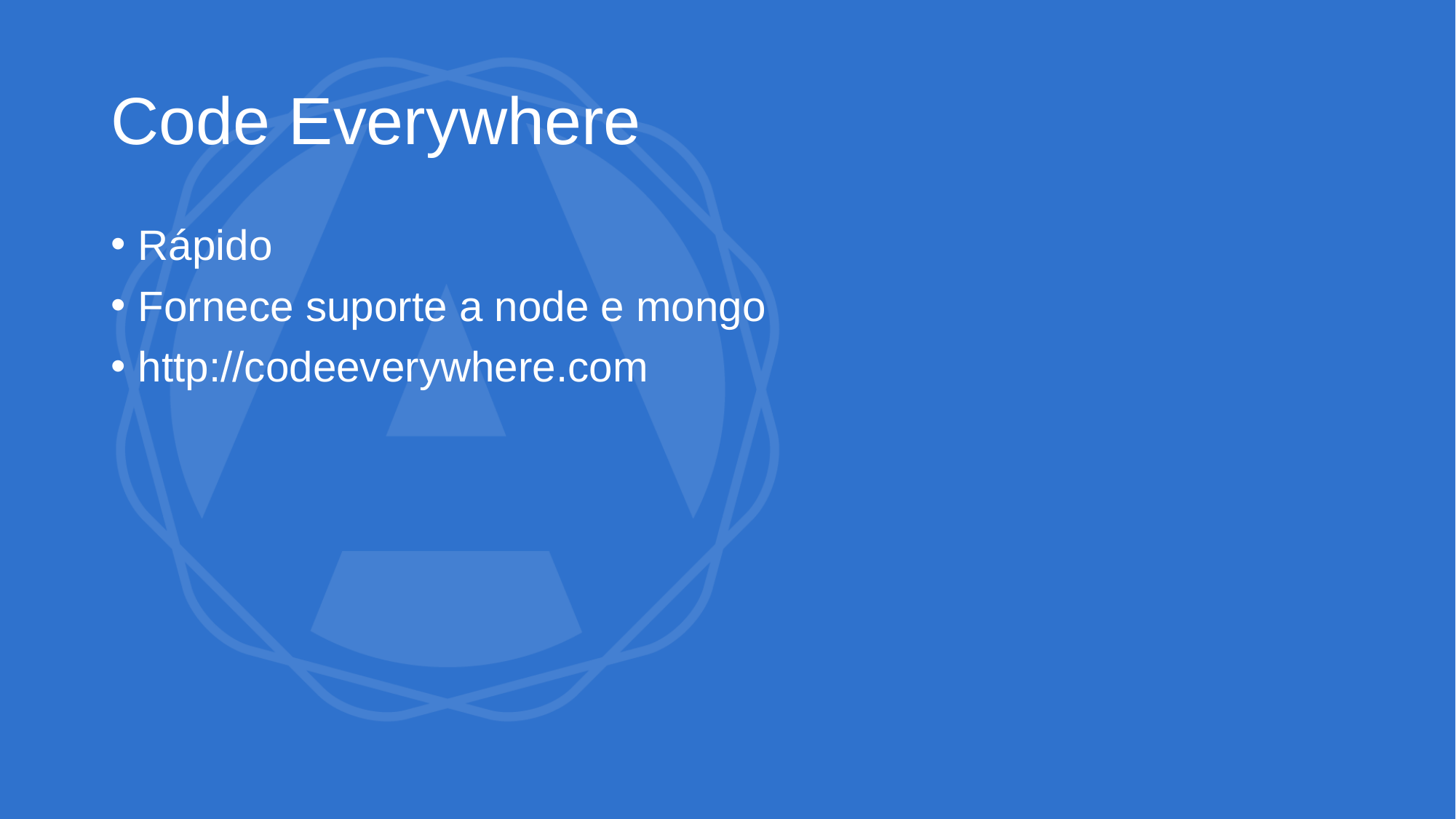

# Code Everywhere
Rápido
Fornece suporte a node e mongo
http://codeeverywhere.com